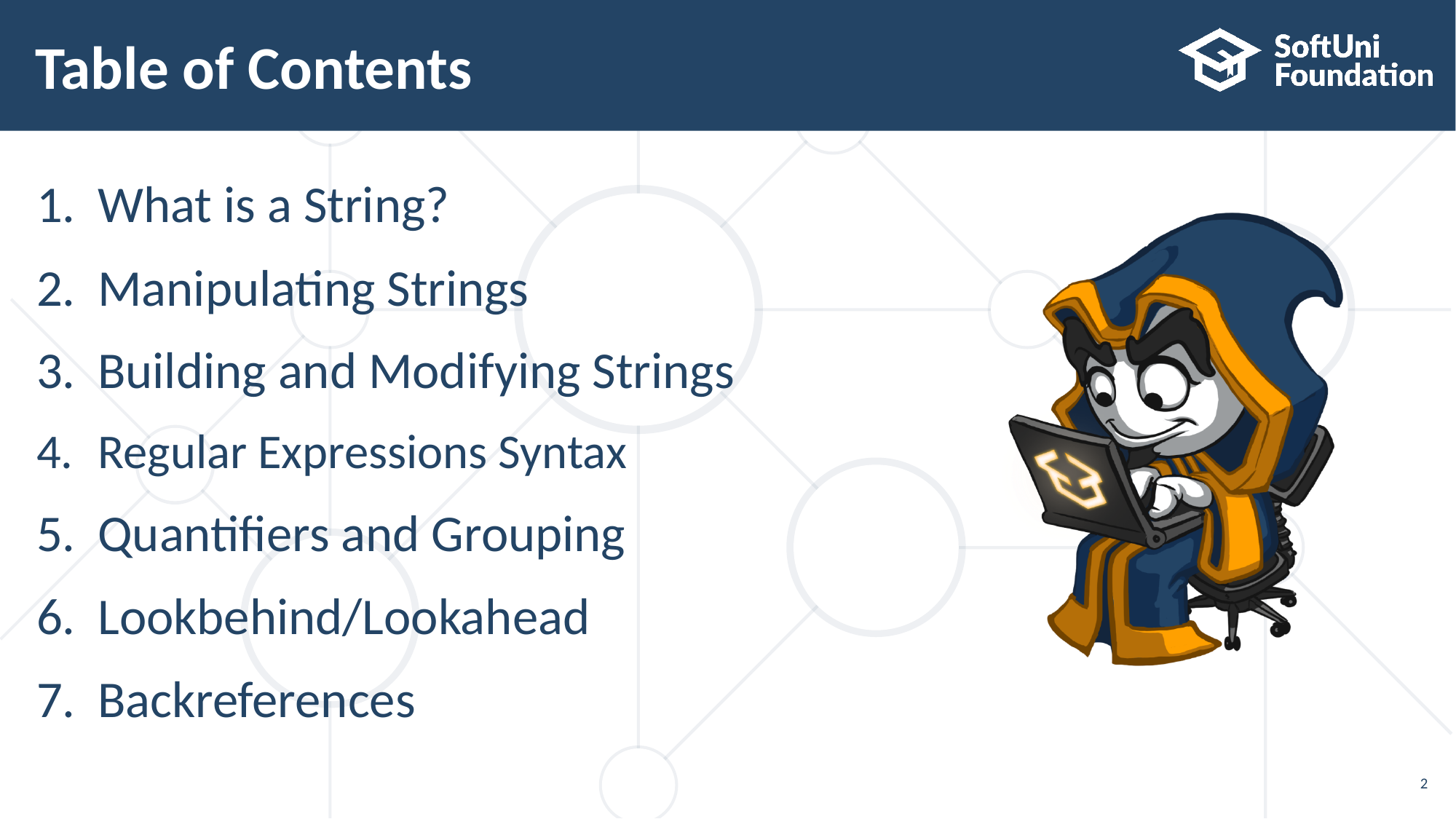

# Table of Contents
What is a String?
Manipulating Strings
Building and Modifying Strings
Regular Expressions Syntax
Quantifiers and Grouping
Lookbehind/Lookahead
Backreferences

2